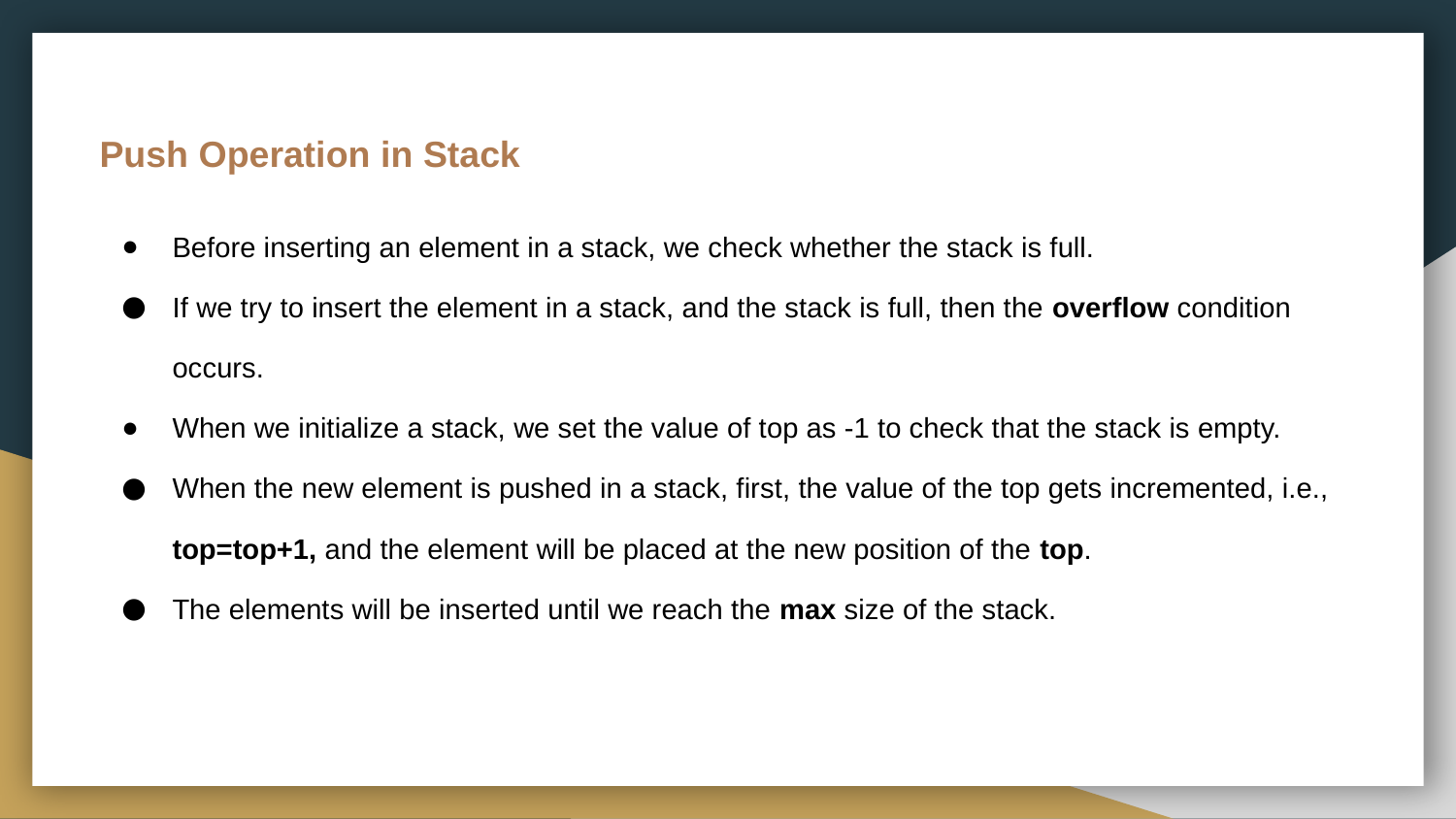

Push Operation in Stack
Before inserting an element in a stack, we check whether the stack is full.
If we try to insert the element in a stack, and the stack is full, then the overflow condition occurs.
When we initialize a stack, we set the value of top as -1 to check that the stack is empty.
When the new element is pushed in a stack, first, the value of the top gets incremented, i.e., top=top+1, and the element will be placed at the new position of the top.
The elements will be inserted until we reach the max size of the stack.